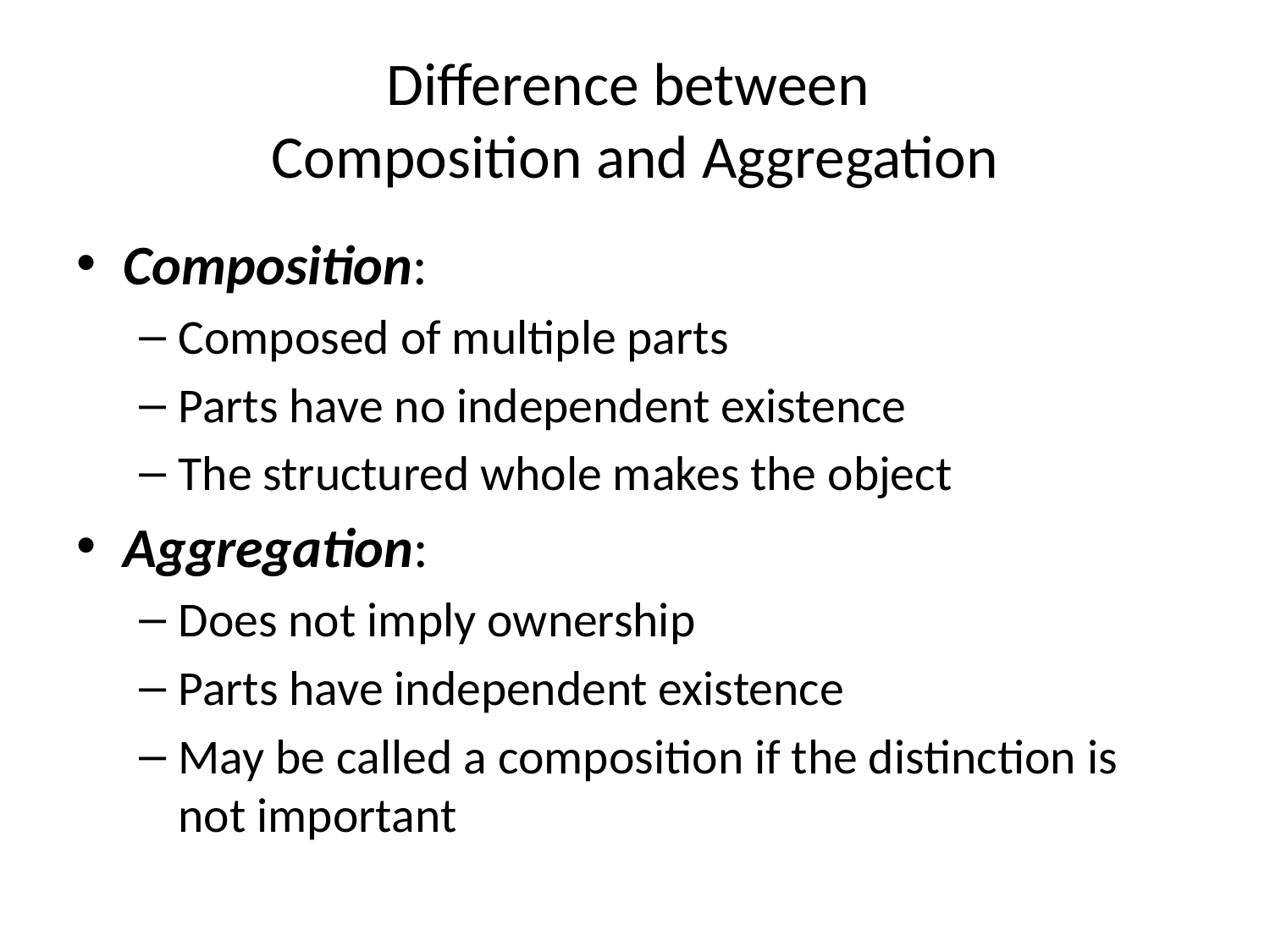

# Difference between Composition and Aggregation
Composition:
Composed of multiple parts
Parts have no independent existence
The structured whole makes the object
Aggregation:
Does not imply ownership
Parts have independent existence
May be called a composition if the distinction is not important